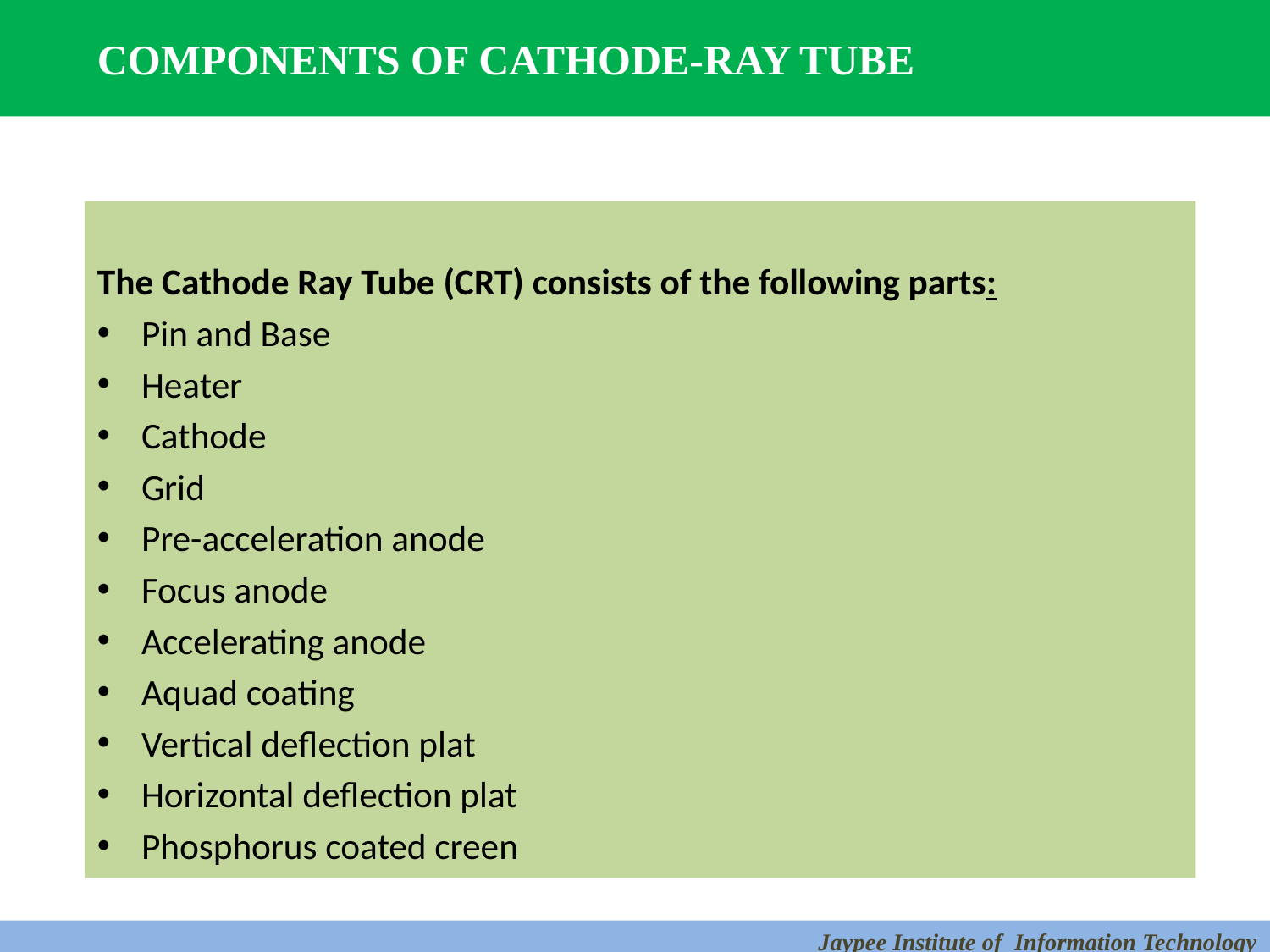

COMPONENTS OF CATHODE-RAY TUBE

The Cathode Ray Tube (CRT) consists of the following parts:
Pin and Base
Heater
Cathode
Grid
Pre-acceleration anode
Focus anode
Accelerating anode
Aquad coating
Vertical deflection plat
Horizontal deflection plat
Phosphorus coated creen

Jaypee Institute of  Information Technology